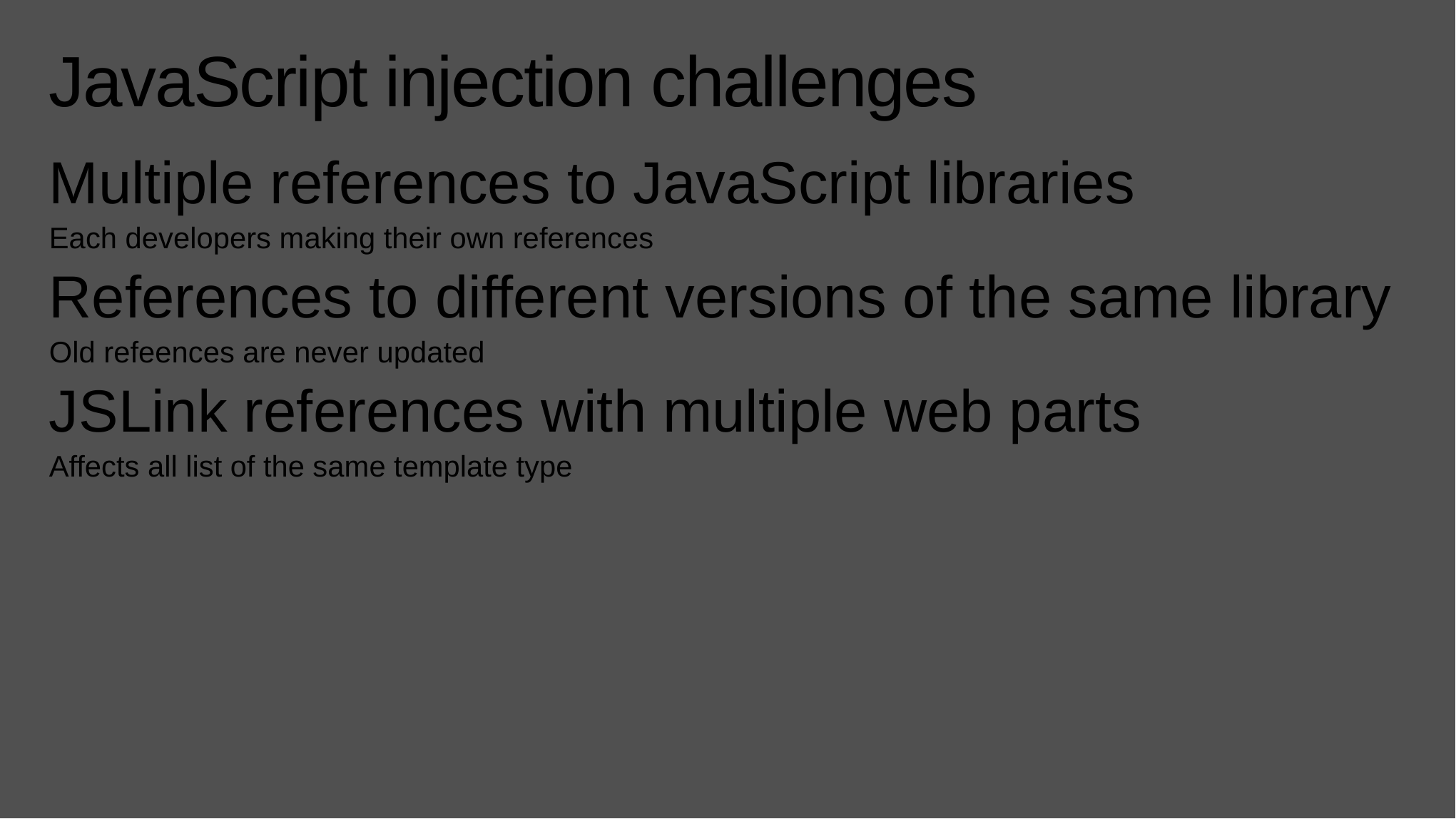

# JavaScript injection challenges
Multiple references to JavaScript libraries
Each developers making their own references
References to different versions of the same library
Old refeences are never updated
JSLink references with multiple web parts
Affects all list of the same template type